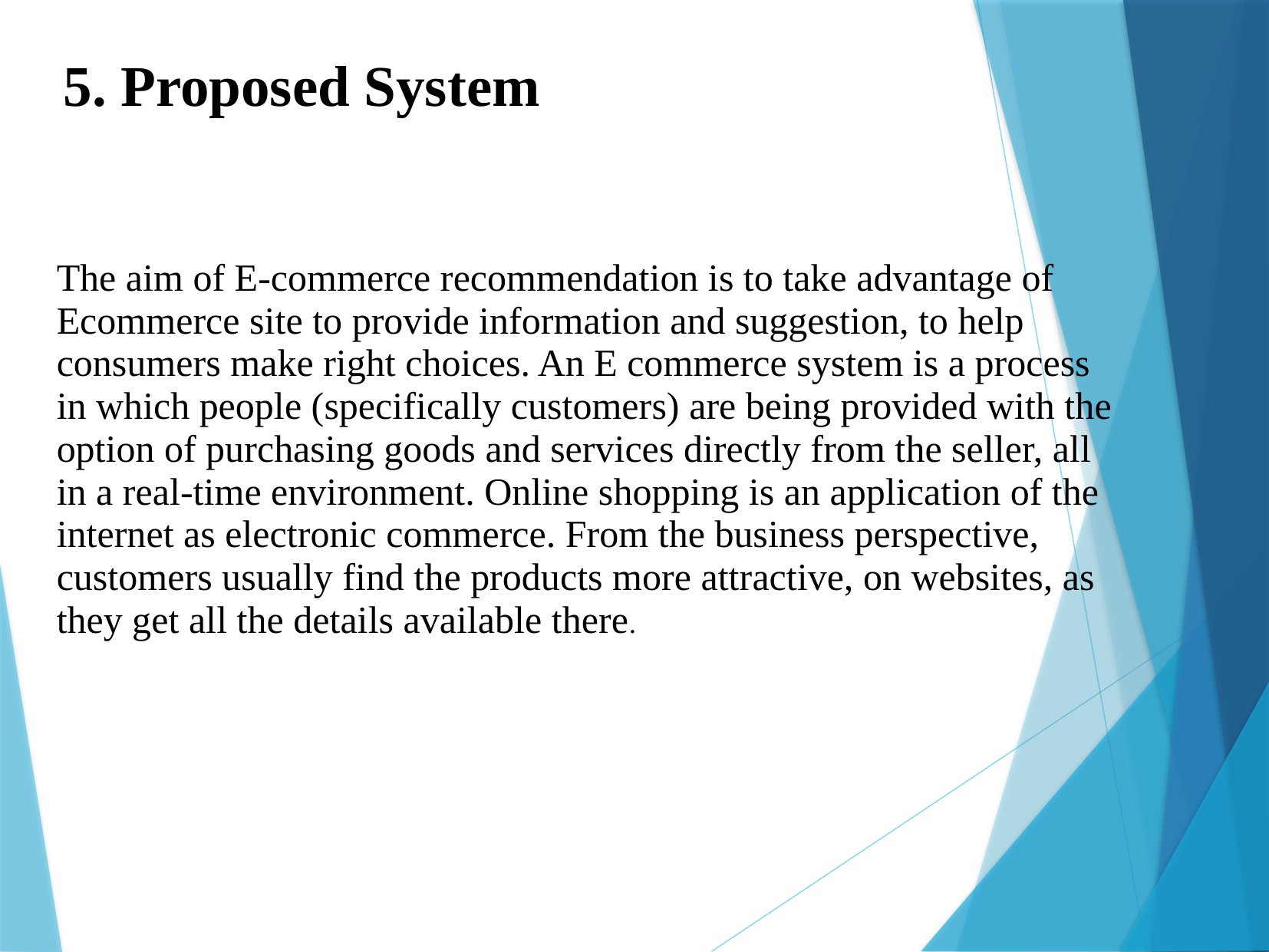

5. Proposed System

The aim of E-commerce recommendation is to take advantage of Ecommerce site to provide information and suggestion, to help consumers make right choices. An E commerce system is a process in which people (specifically customers) are being provided with the option of purchasing goods and services directly from the seller, all in a real-time environment. Online shopping is an application of the internet as electronic commerce. From the business perspective, customers usually find the products more attractive, on websites, as they get all the details available there.